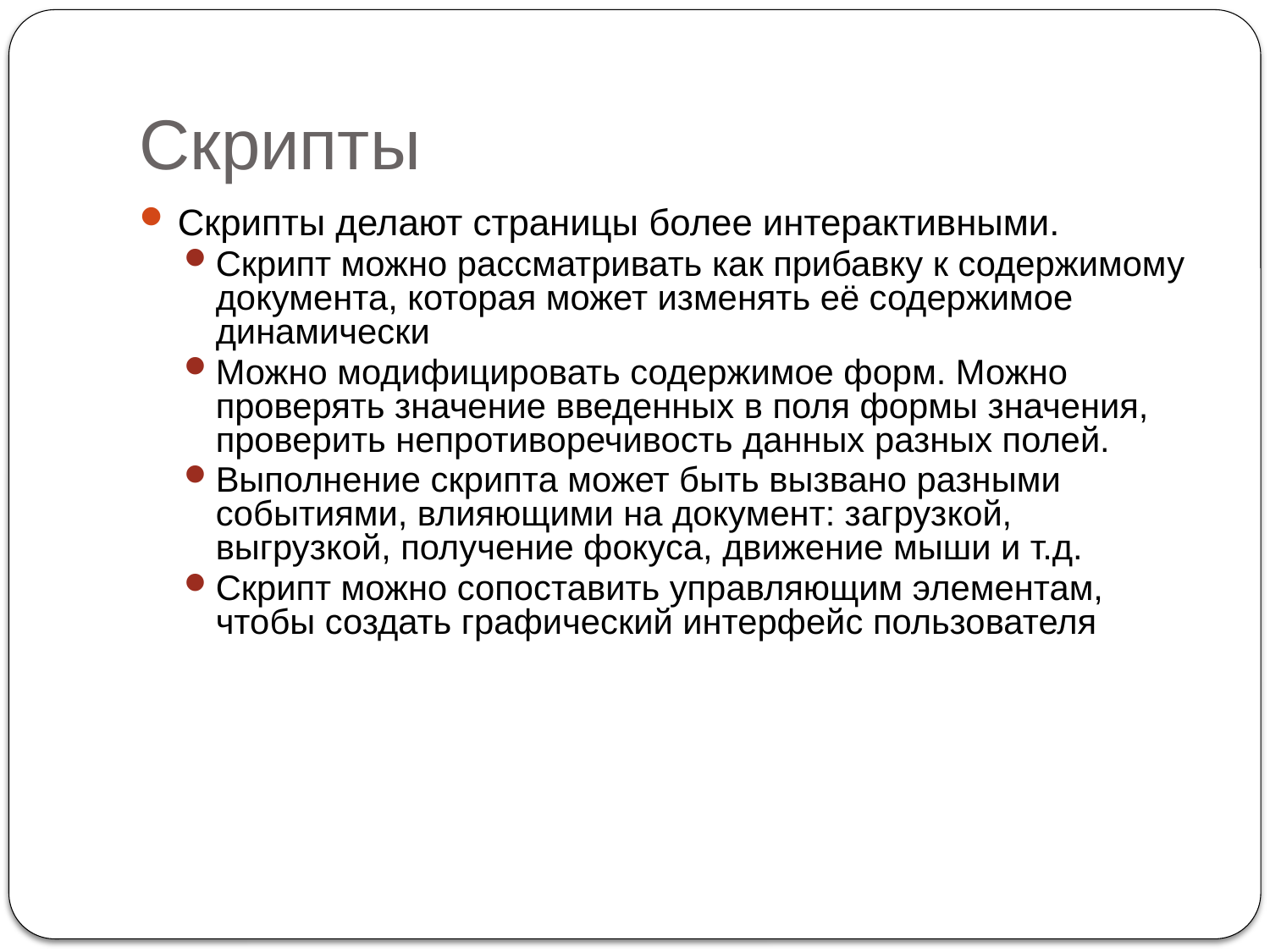

# Скрипты
Скрипты делают страницы более интерактивными.
Скрипт можно рассматривать как прибавку к содержимому документа, которая может изменять её содержимое динамически
Можно модифицировать содержимое форм. Можно проверять значение введенных в поля формы значения, проверить непротиворечивость данных разных полей.
Выполнение скрипта может быть вызвано разными событиями, влияющими на документ: загрузкой, выгрузкой, получение фокуса, движение мыши и т.д.
Скрипт можно сопоставить управляющим элементам, чтобы создать графический интерфейс пользователя